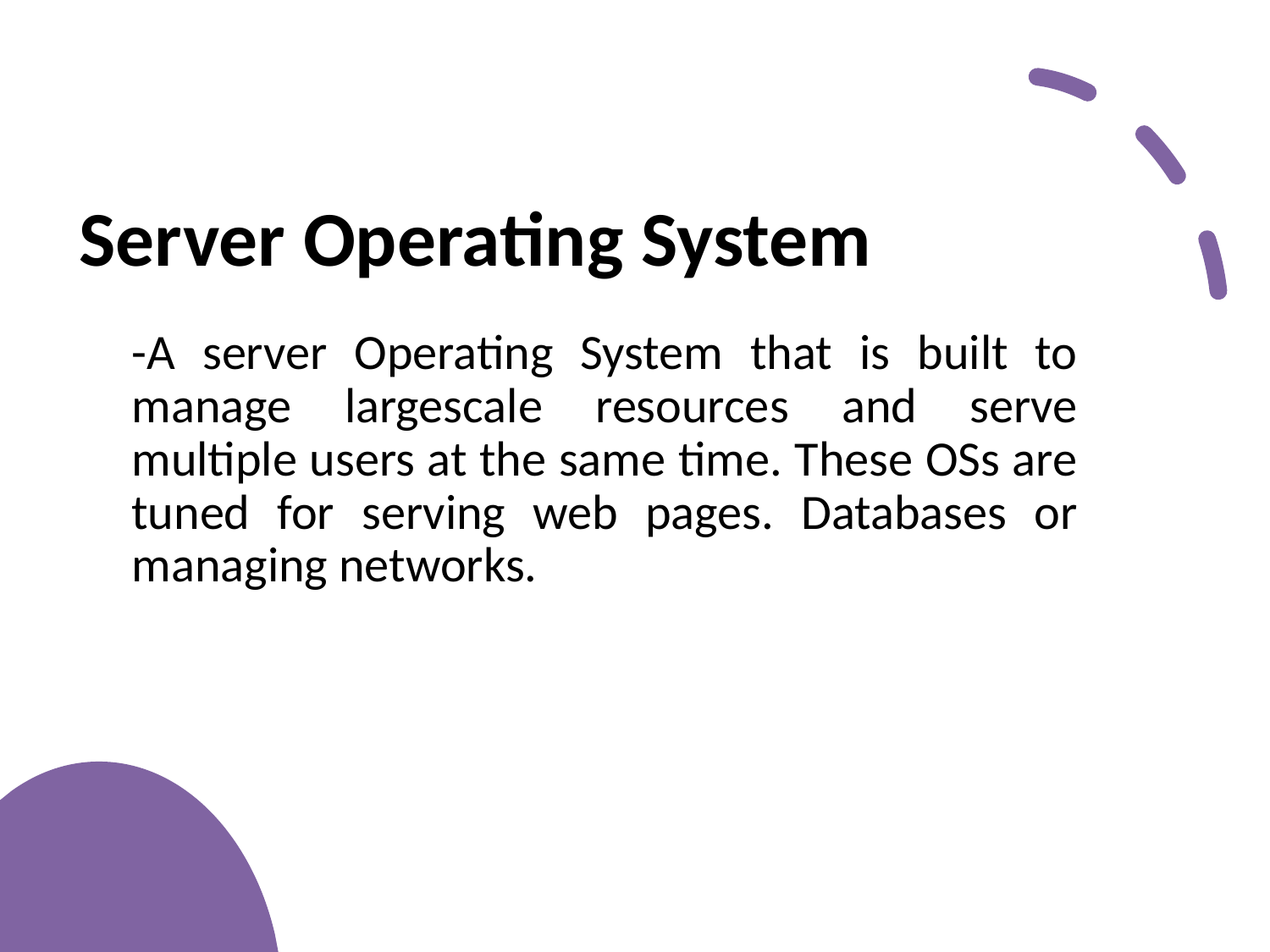

# Server Operating System
-A server Operating System that is built to manage largescale resources and serve multiple users at the same time. These OSs are tuned for serving web pages. Databases or managing networks.